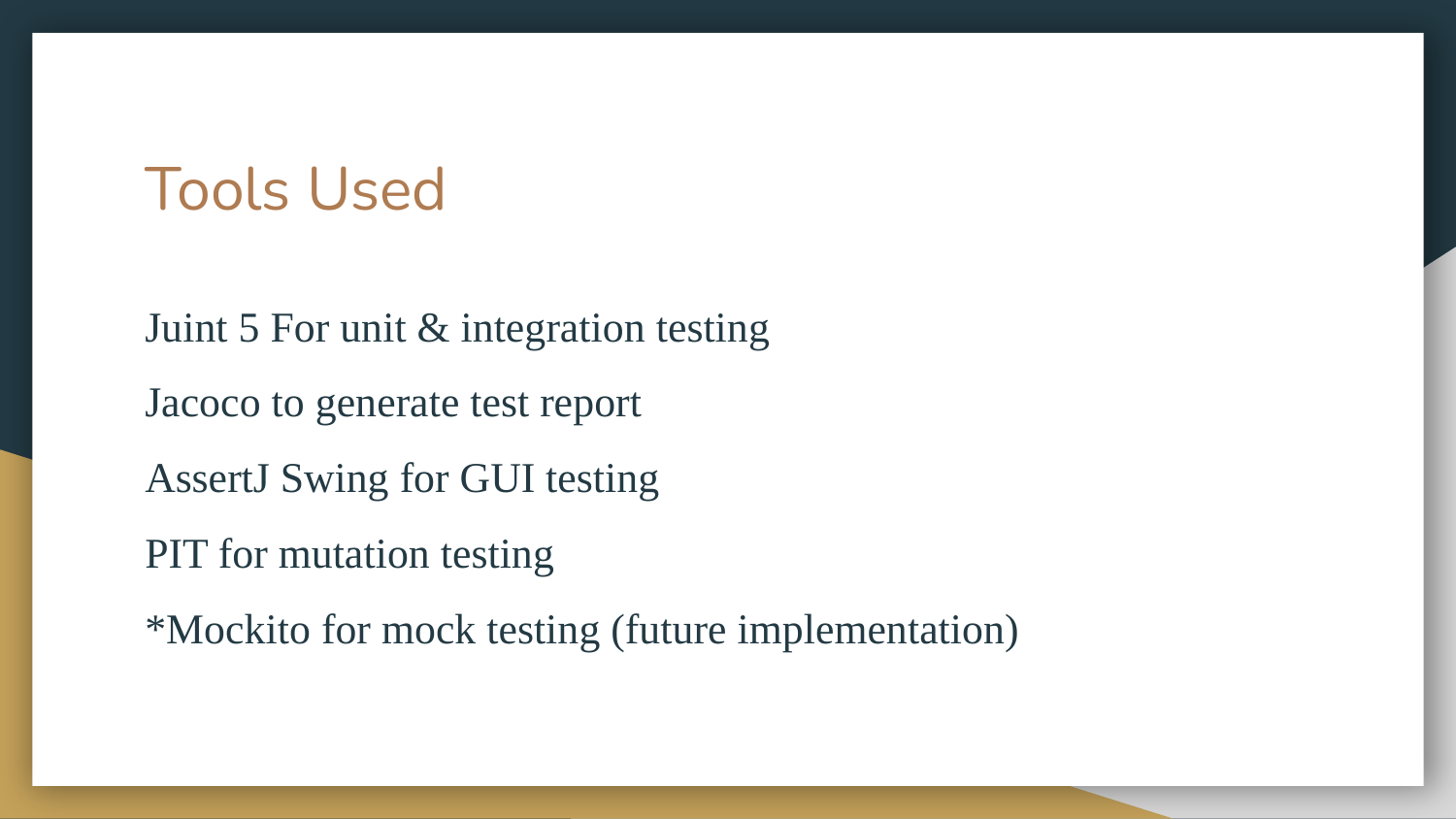

# Tools Used
Juint 5 For unit & integration testing
Jacoco to generate test report
AssertJ Swing for GUI testing
PIT for mutation testing
*Mockito for mock testing (future implementation)